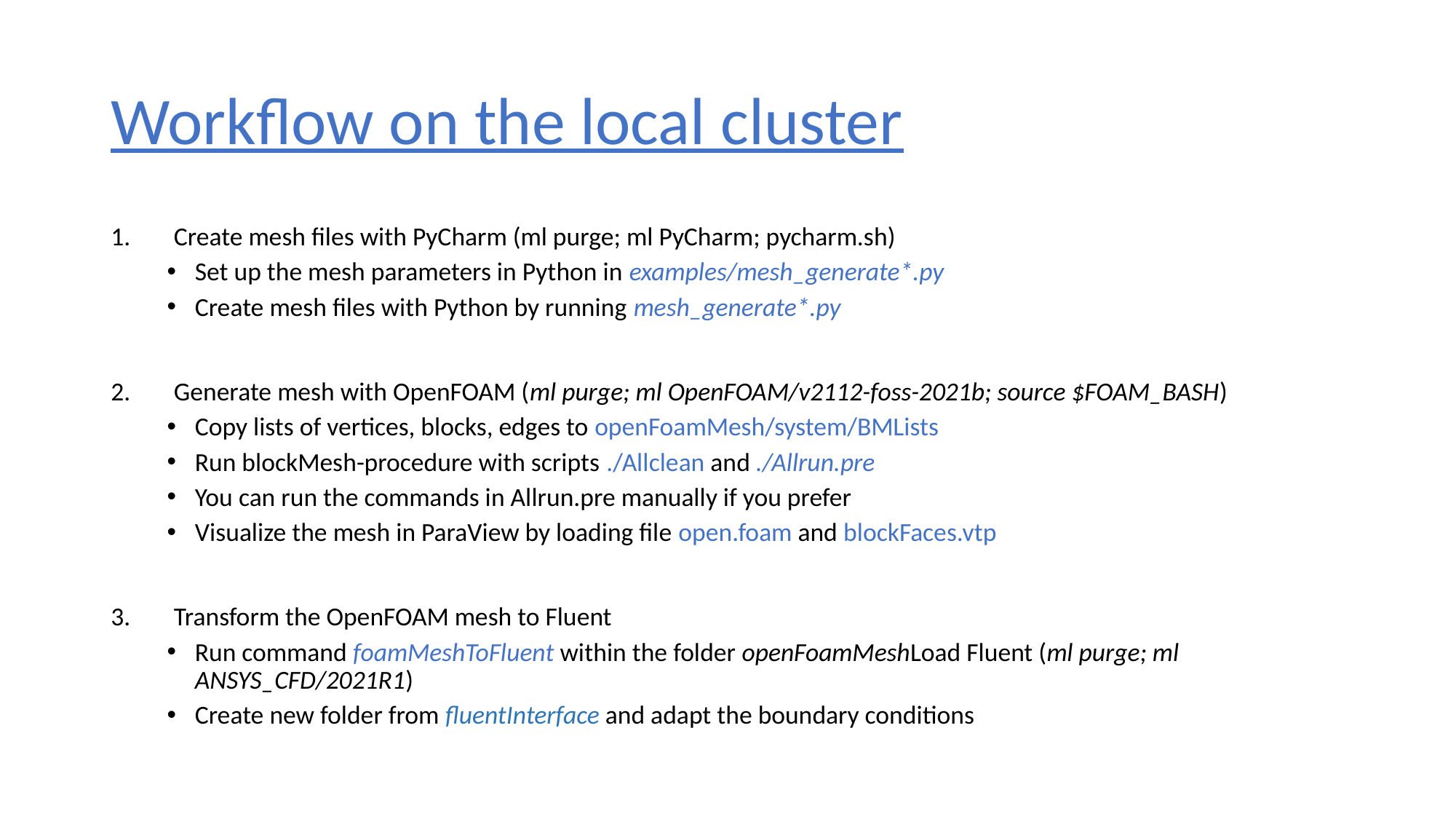

# Workflow on the local cluster
Create mesh files with PyCharm (ml purge; ml PyCharm; pycharm.sh)
Set up the mesh parameters in Python in examples/mesh_generate*.py
Create mesh files with Python by running mesh_generate*.py

Generate mesh with OpenFOAM (ml purge; ml OpenFOAM/v2112-foss-2021b; source $FOAM_BASH)
Copy lists of vertices, blocks, edges to openFoamMesh/system/BMLists
Run blockMesh-procedure with scripts ./Allclean and ./Allrun.pre
You can run the commands in Allrun.pre manually if you prefer
Visualize the mesh in ParaView by loading file open.foam and blockFaces.vtp

Transform the OpenFOAM mesh to Fluent
Run command foamMeshToFluent within the folder openFoamMeshLoad Fluent (ml purge; ml ANSYS_CFD/2021R1)
Create new folder from fluentInterface and adapt the boundary conditions